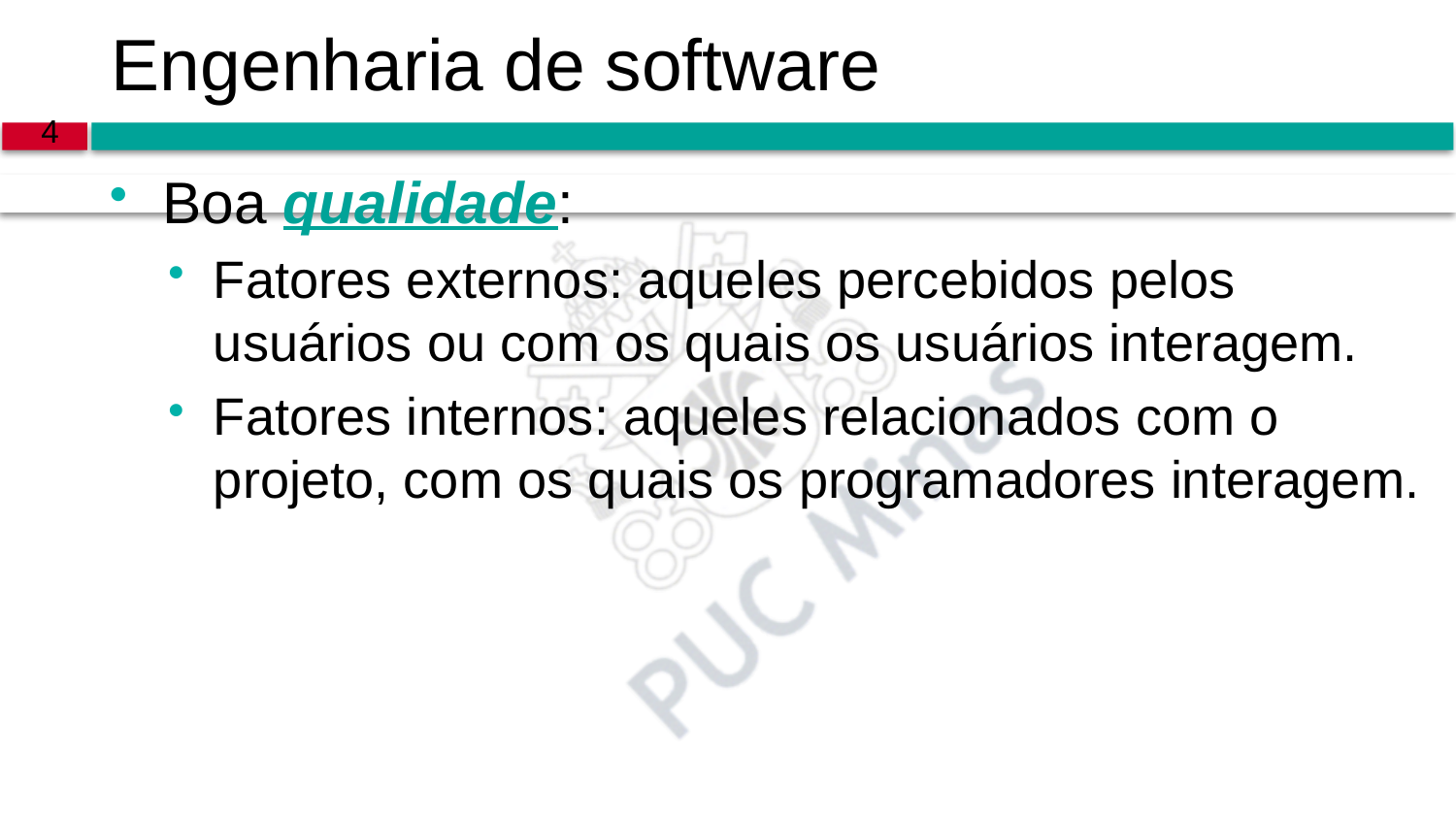

# Engenharia de software
4
Boa qualidade:
Fatores externos: aqueles percebidos pelos usuários ou com os quais os usuários interagem.
Fatores internos: aqueles relacionados com o projeto, com os quais os programadores interagem.
PUC Minas – Bacharelado em Engenharia de Software – Programação Modular – Prof. João Caram